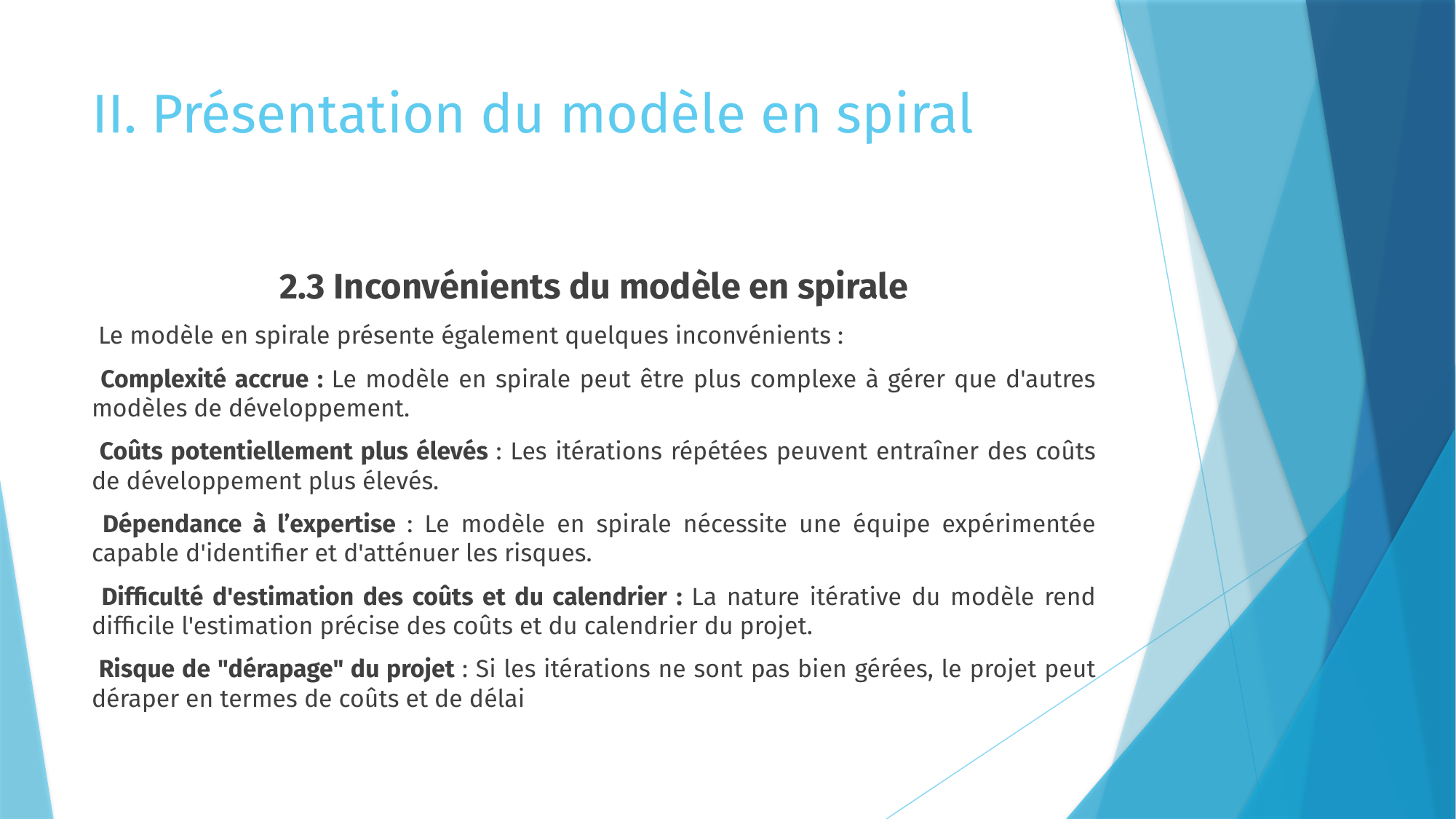

# II. Présentation du modèle en spiral
2.3 Inconvénients du modèle en spirale
 Le modèle en spirale présente également quelques inconvénients :
 Complexité accrue : Le modèle en spirale peut être plus complexe à gérer que d'autres modèles de développement.
 Coûts potentiellement plus élevés : Les itérations répétées peuvent entraîner des coûts de développement plus élevés.
 Dépendance à l’expertise : Le modèle en spirale nécessite une équipe expérimentée capable d'identifier et d'atténuer les risques.
 Difficulté d'estimation des coûts et du calendrier : La nature itérative du modèle rend difficile l'estimation précise des coûts et du calendrier du projet.
 Risque de "dérapage" du projet : Si les itérations ne sont pas bien gérées, le projet peut déraper en termes de coûts et de délai